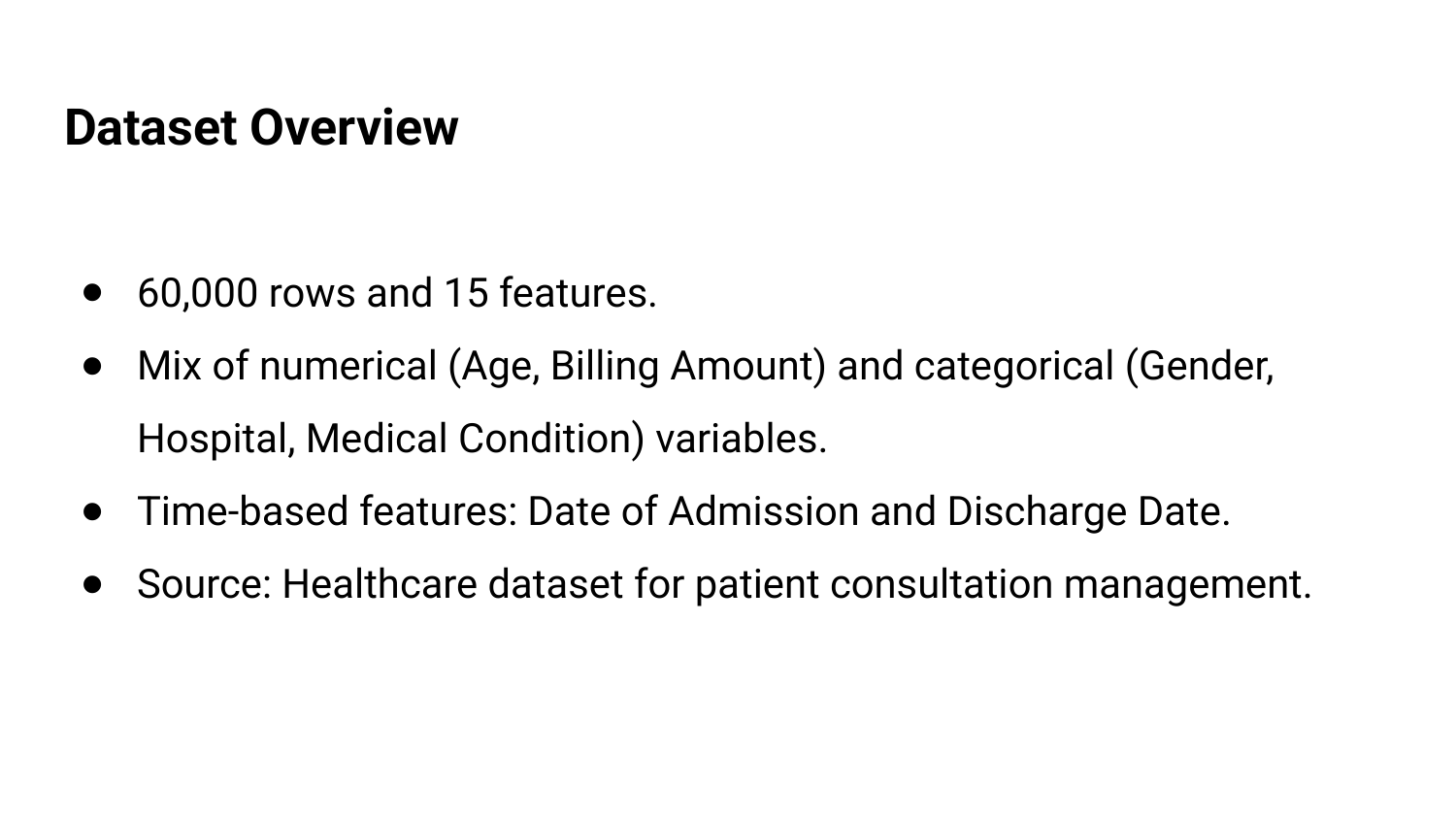

# Dataset Overview
60,000 rows and 15 features.
Mix of numerical (Age, Billing Amount) and categorical (Gender, Hospital, Medical Condition) variables.
Time-based features: Date of Admission and Discharge Date.
Source: Healthcare dataset for patient consultation management.